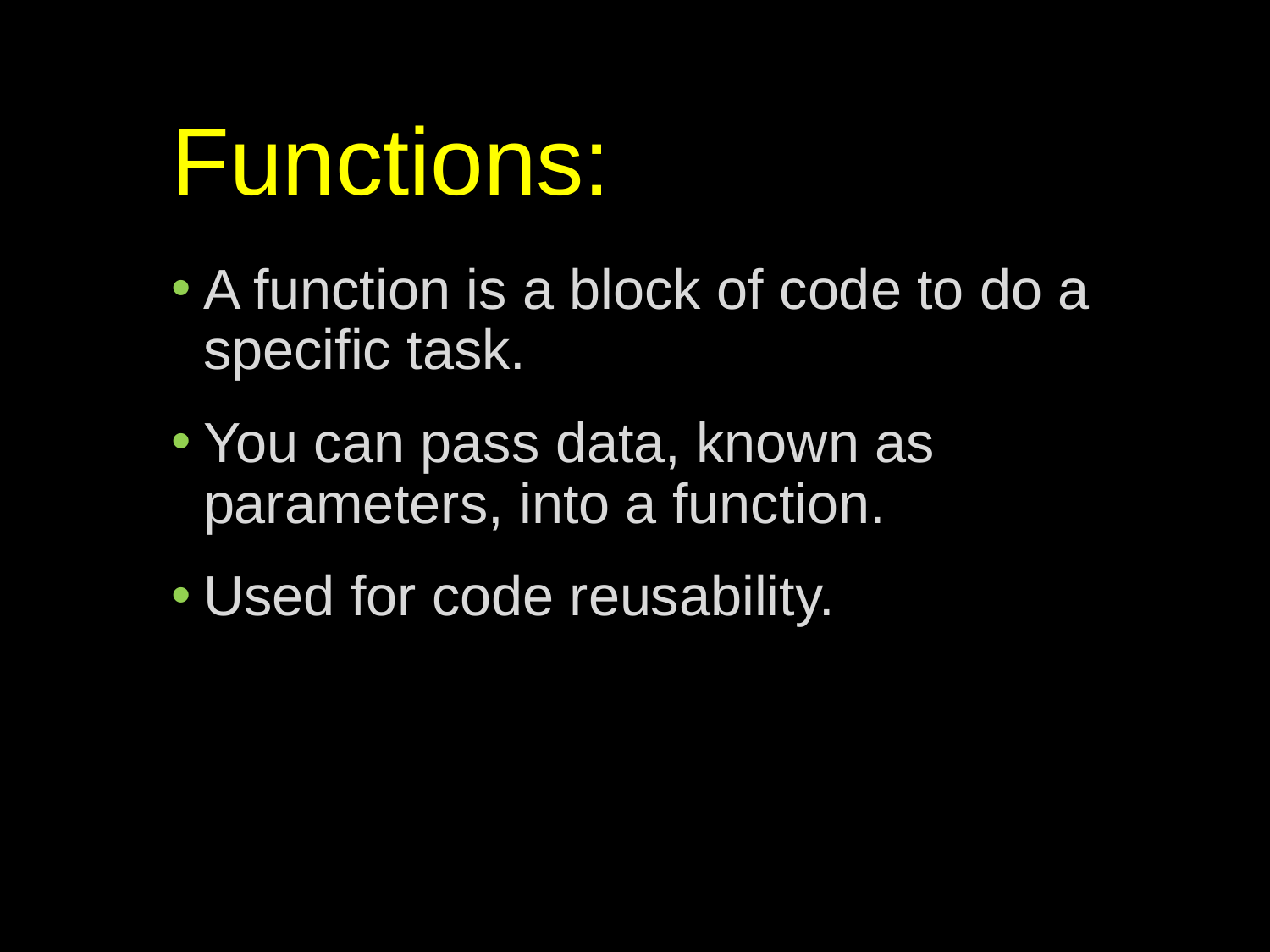

# Functions:
A function is a block of code to do a specific task.
You can pass data, known as parameters, into a function.
Used for code reusability.